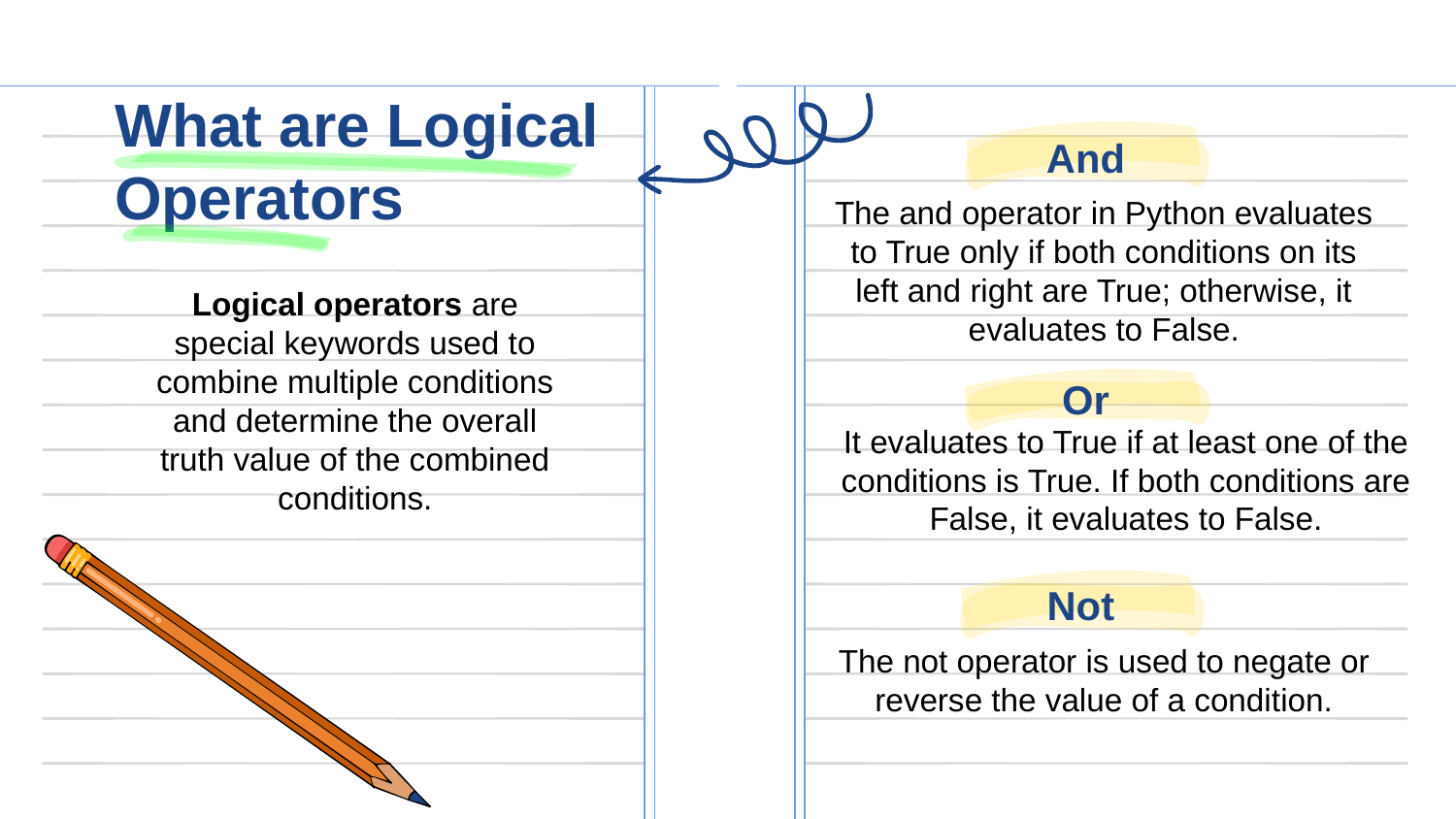

# What are Logical Operators

And

The and operator in Python evaluates to True only if both conditions on its left and right are True; otherwise, it evaluates to False.

Logical operators are special keywords used to combine multiple conditions and determine the overall truth value of the combined conditions.
Or

It evaluates to True if at least one of the conditions is True. If both conditions are False, it evaluates to False.

Not
The not operator is used to negate or reverse the value of a condition.